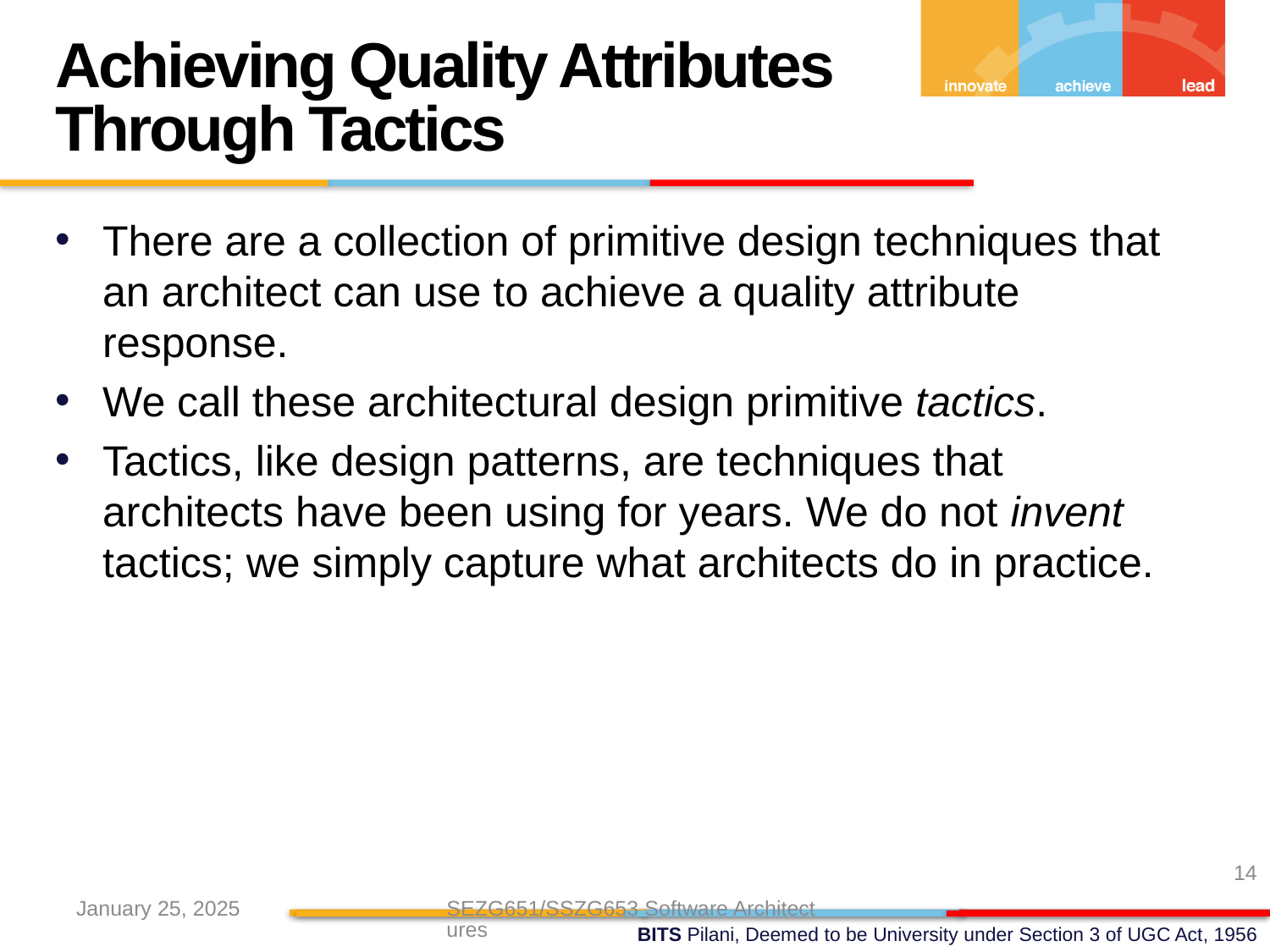

Achieving Quality Attributes Through Tactics
There are a collection of primitive design techniques that an architect can use to achieve a quality attribute response.
We call these architectural design primitive tactics.
Tactics, like design patterns, are techniques that architects have been using for years. We do not invent tactics; we simply capture what architects do in practice.

14
January 25, 2025
SEZG651/SSZG653 Software Architectures